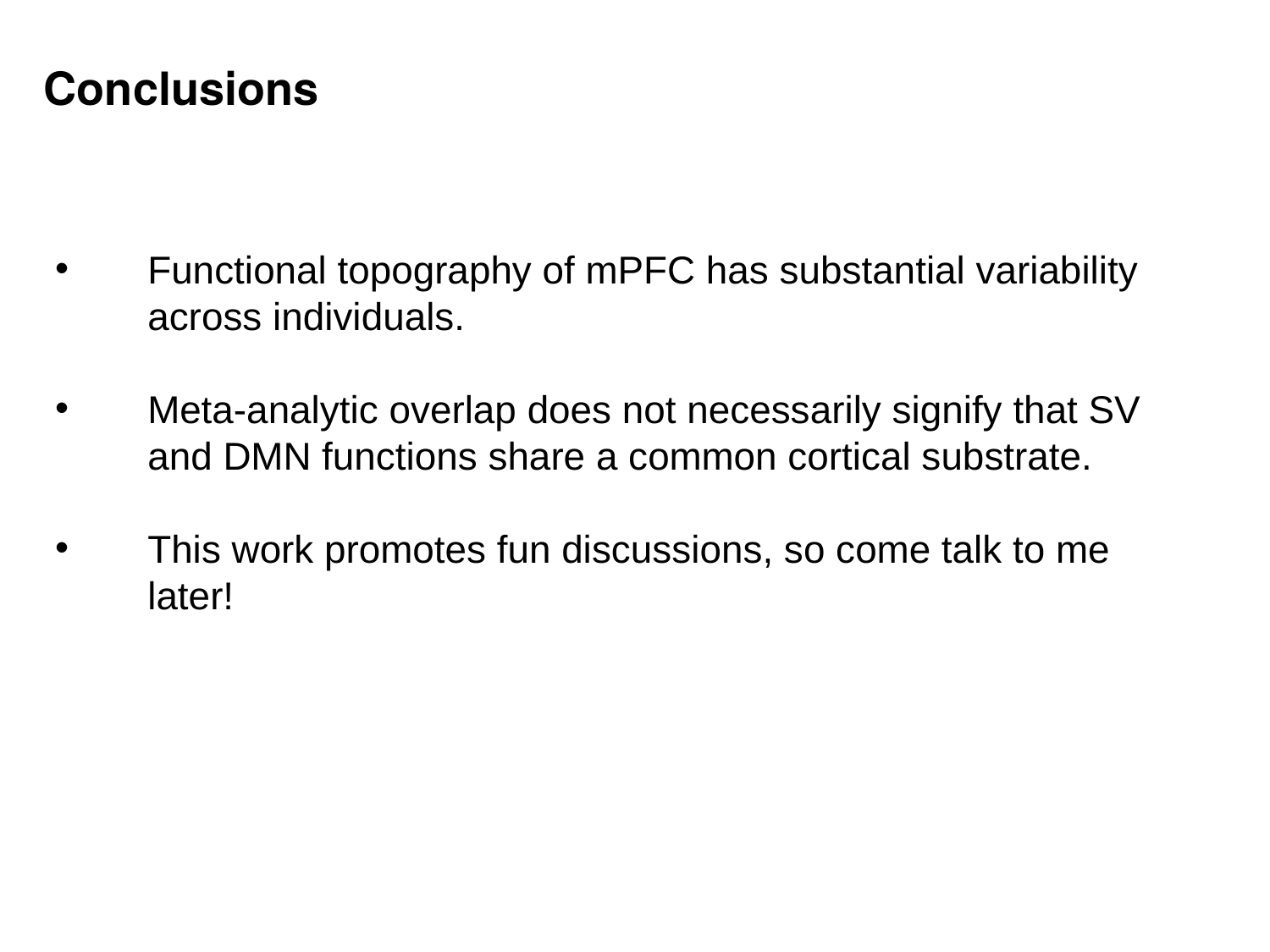

Conclusions
Functional topography of mPFC has substantial variability across individuals.

Meta-analytic overlap does not necessarily signify that SV and DMN functions share a common cortical substrate.

This work promotes fun discussions, so come talk to me later!